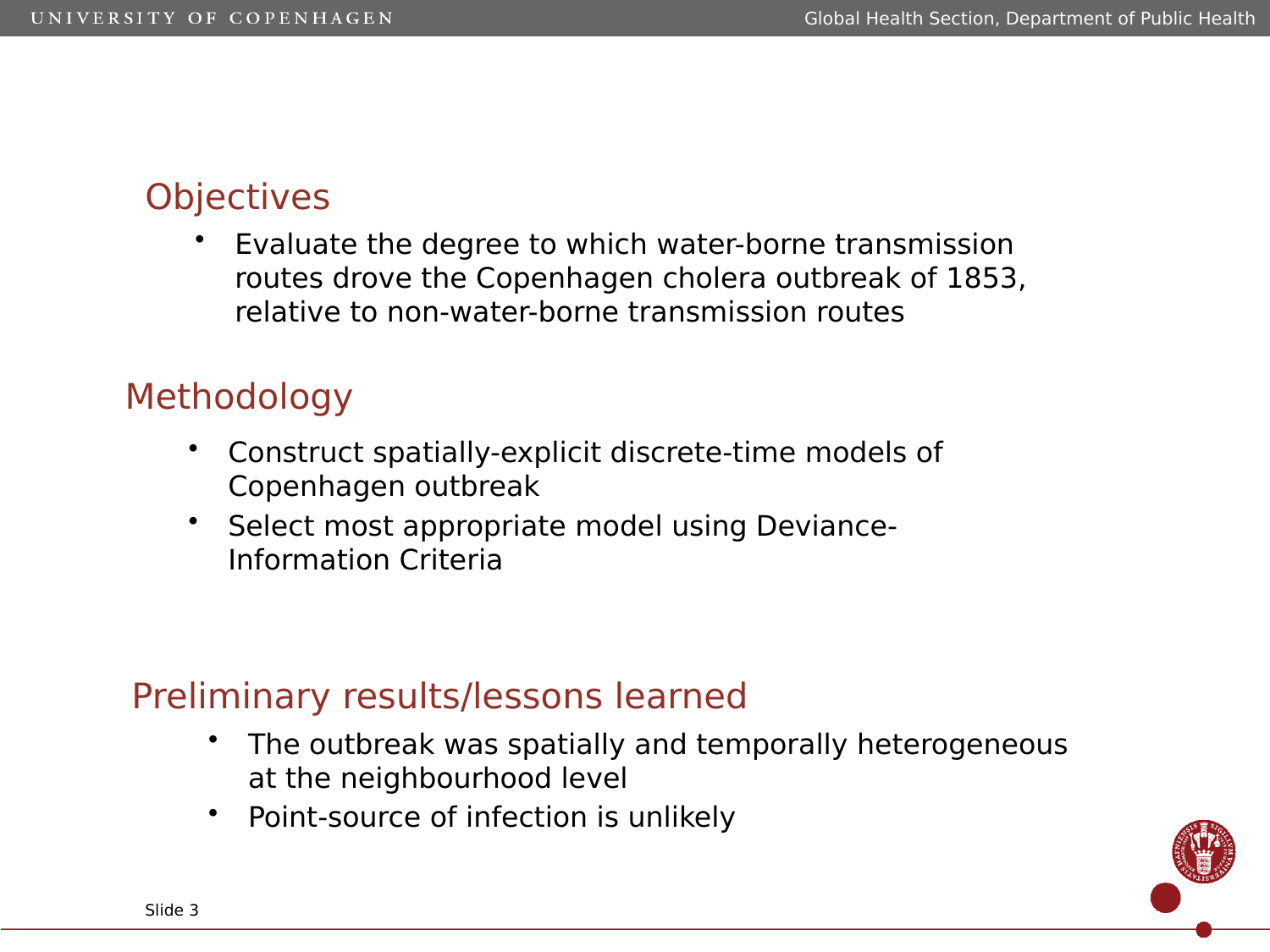

Global Health Section, Department of Public Health
# Objectives
Evaluate the degree to which water-borne transmission routes drove the Copenhagen cholera outbreak of 1853, relative to non-water-borne transmission routes
Methodology
Construct spatially-explicit discrete-time models of Copenhagen outbreak
Select most appropriate model using Deviance-Information Criteria
Preliminary results/lessons learned
The outbreak was spatially and temporally heterogeneous at the neighbourhood level
Point-source of infection is unlikely
Slide 3